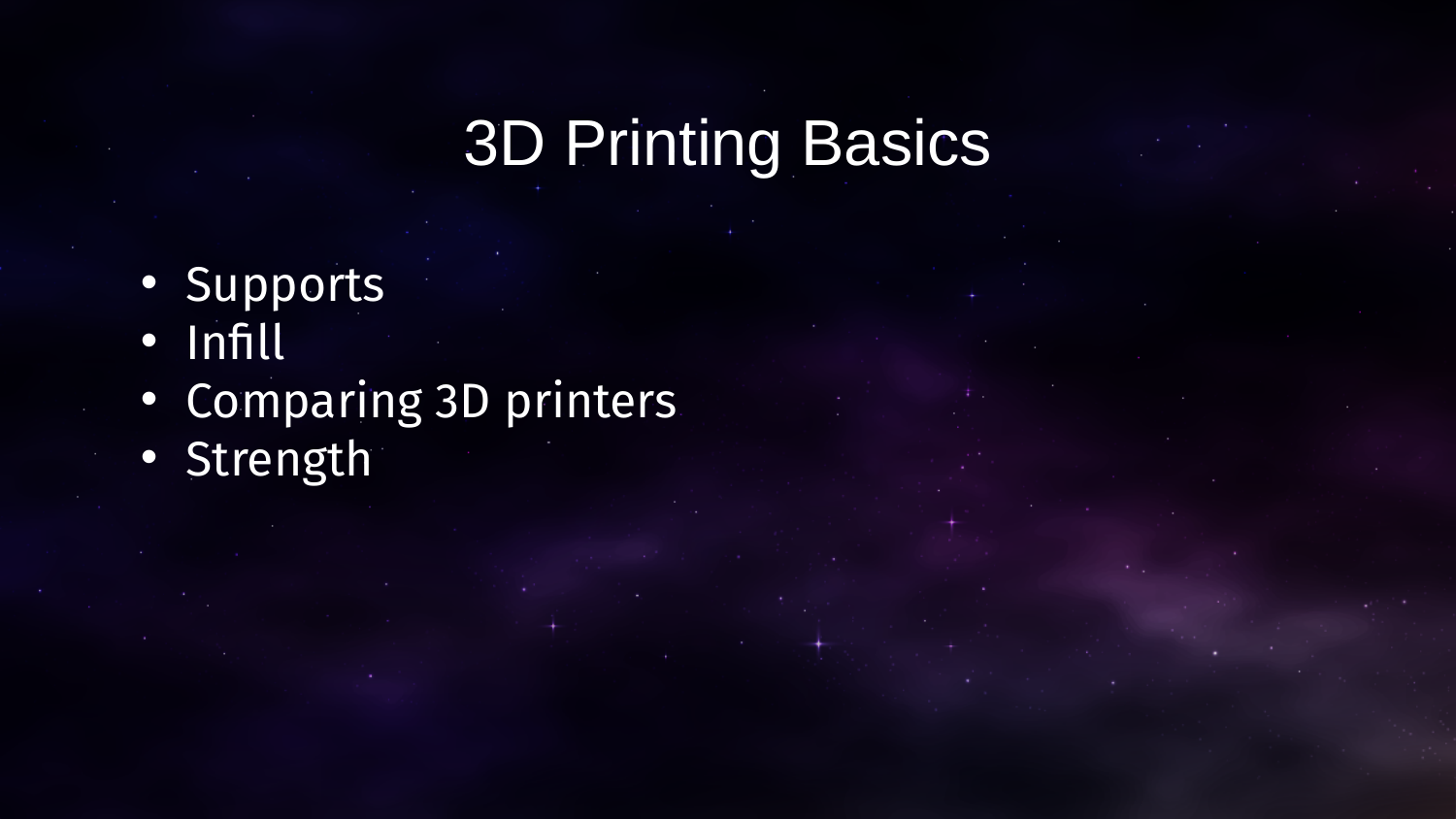

# 3D Printing Basics
Supports
Infill
Comparing 3D printers
Strength